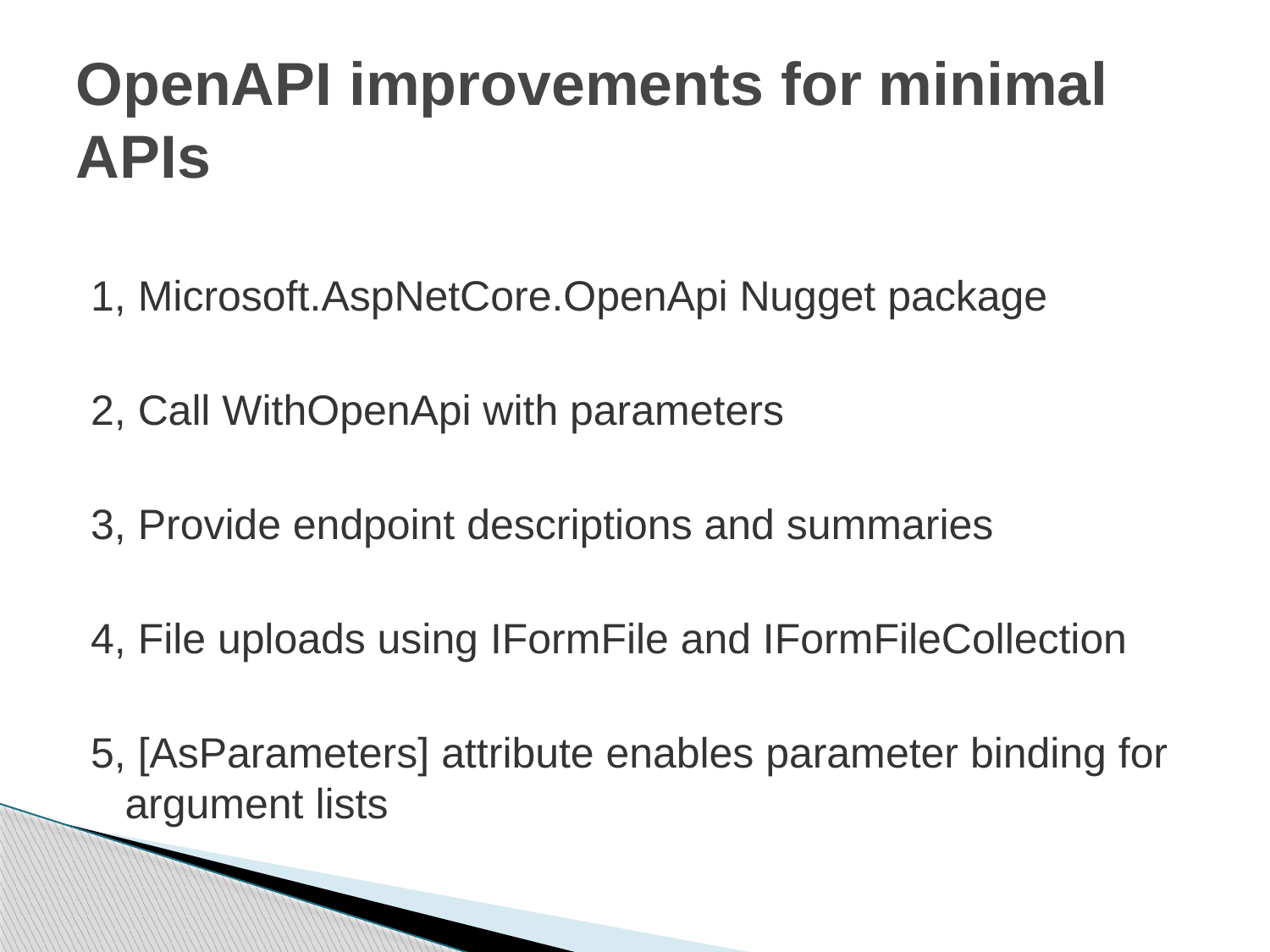

# OpenAPI improvements for minimal APIs

1, Microsoft.AspNetCore.OpenApi Nugget package

2, Call WithOpenApi with parameters

3, Provide endpoint descriptions and summaries

4, File uploads using IFormFile and IFormFileCollection

5, [AsParameters] attribute enables parameter binding for argument lists